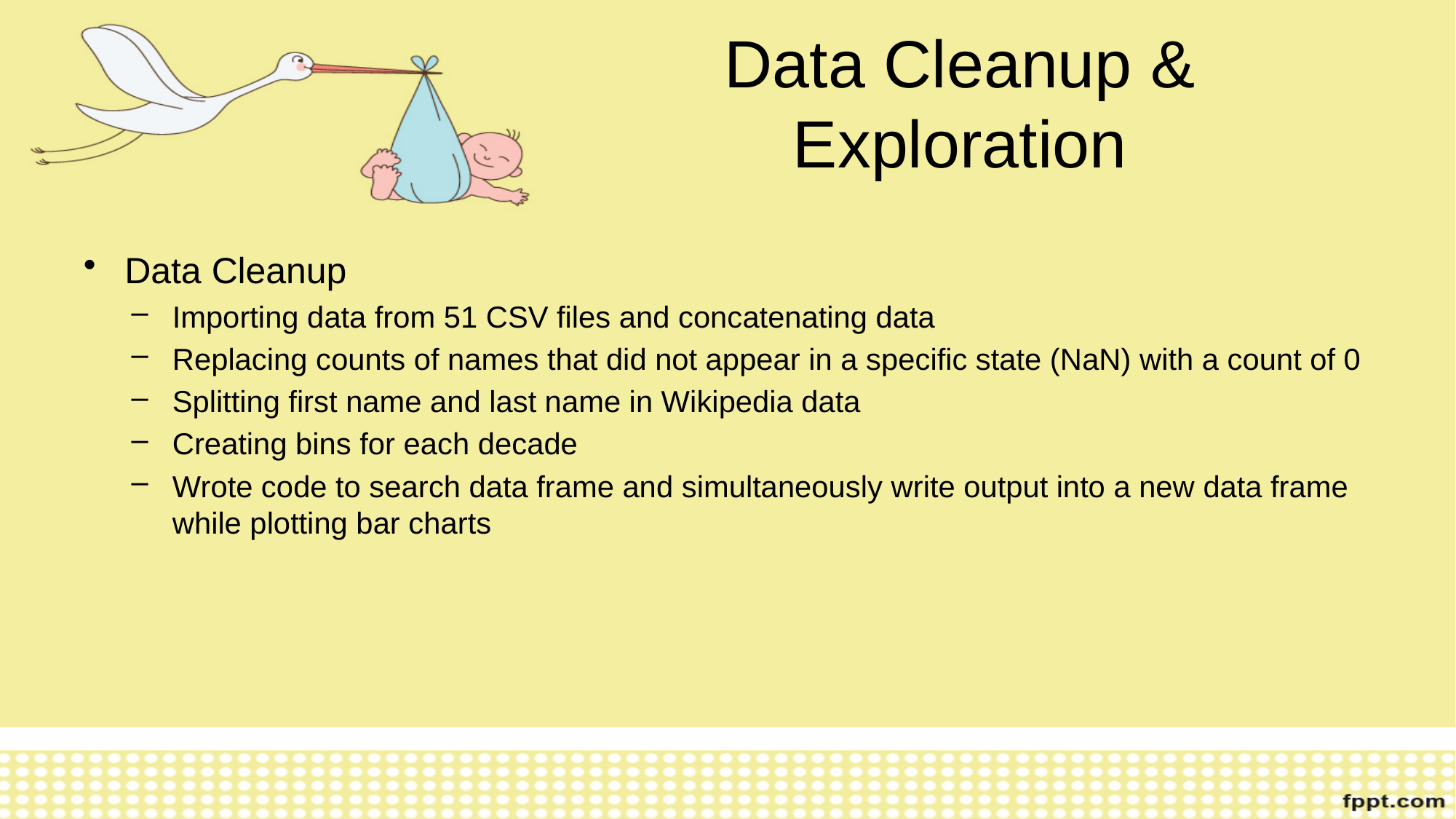

# Data Cleanup & Exploration

Data Cleanup
Importing data from 51 CSV files and concatenating data
Replacing counts of names that did not appear in a specific state (NaN) with a count of 0
Splitting first name and last name in Wikipedia data
Creating bins for each decade
Wrote code to search data frame and simultaneously write output into a new data frame while plotting bar charts